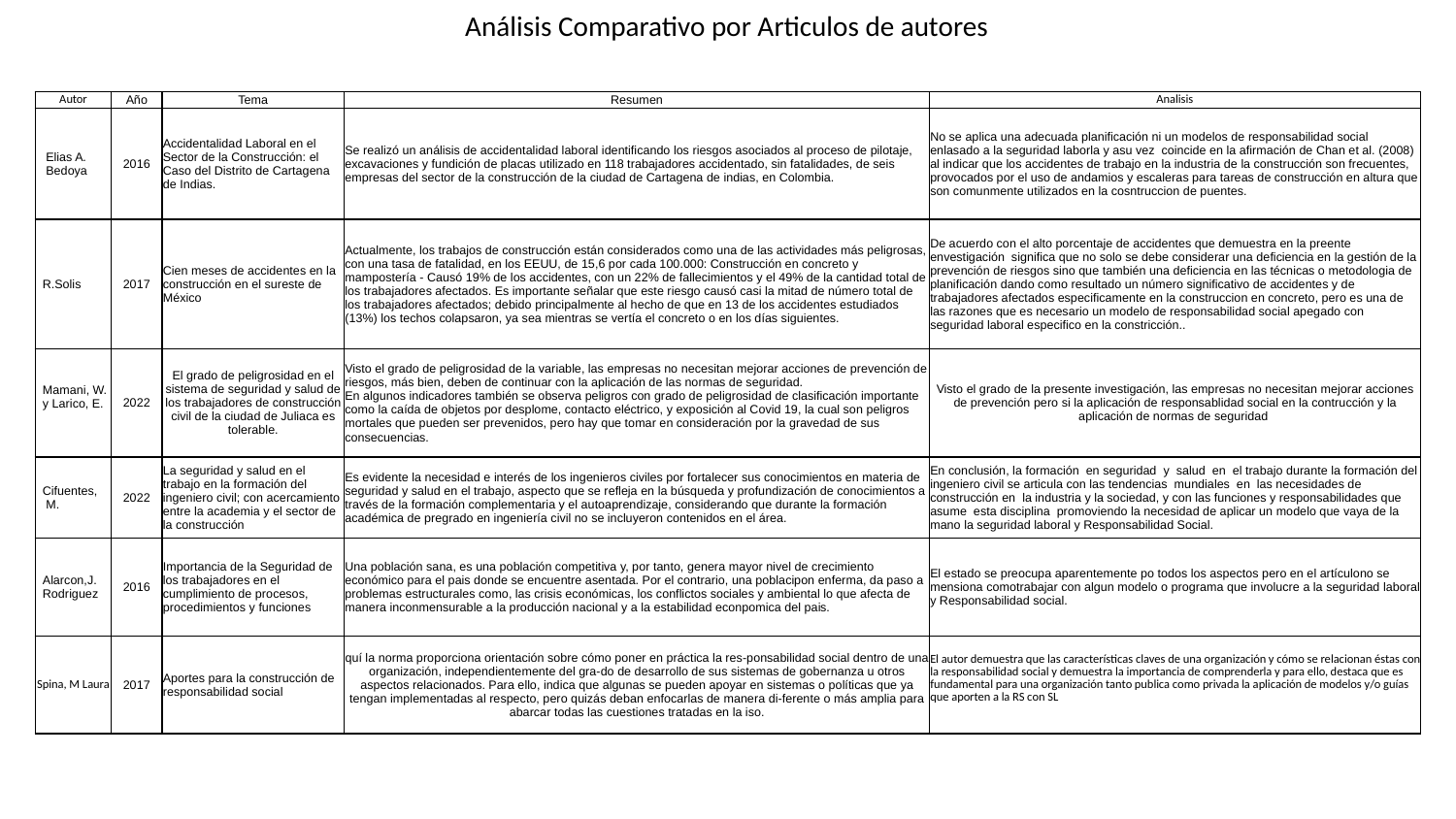

# Análisis Comparativo por Articulos de autores
| Autor | Año | Tema | Resumen | Analisis |
| --- | --- | --- | --- | --- |
| Elias A. Bedoya | 2016 | Accidentalidad Laboral en el Sector de la Construcción: el Caso del Distrito de Cartagena de Indias. | Se realizó un análisis de accidentalidad laboral identificando los riesgos asociados al proceso de pilotaje, excavaciones y fundición de placas utilizado en 118 trabajadores accidentado, sin fatalidades, de seis empresas del sector de la construcción de la ciudad de Cartagena de indias, en Colombia. | No se aplica una adecuada planificación ni un modelos de responsabilidad social enlasado a la seguridad laborla y asu vez coincide en la afirmación de Chan et al. (2008) al indicar que los accidentes de trabajo en la industria de la construcción son frecuentes, provocados por el uso de andamios y escaleras para tareas de construcción en altura que son comunmente utilizados en la cosntruccion de puentes. |
| R.Solis | 2017 | Cien meses de accidentes en la construcción en el sureste de México | Actualmente, los trabajos de construcción están considerados como una de las actividades más peligrosas, con una tasa de fatalidad, en los EEUU, de 15,6 por cada 100.000: Construcción en concreto y mampostería - Causó 19% de los accidentes, con un 22% de fallecimientos y el 49% de la cantidad total de los trabajadores afectados. Es importante señalar que este riesgo causó casi la mitad de número total de los trabajadores afectados; debido principalmente al hecho de que en 13 de los accidentes estudiados (13%) los techos colapsaron, ya sea mientras se vertía el concreto o en los días siguientes. | De acuerdo con el alto porcentaje de accidentes que demuestra en la preente envestigación significa que no solo se debe considerar una deficiencia en la gestión de la prevención de riesgos sino que también una deficiencia en las técnicas o metodologia de planificación dando como resultado un número significativo de accidentes y de trabajadores afectados especificamente en la construccion en concreto, pero es una de las razones que es necesario un modelo de responsabilidad social apegado con seguridad laboral especifico en la constricción.. |
| Mamani, W. y Larico, E. | 2022 | El grado de peligrosidad en el sistema de seguridad y salud de los trabajadores de construcción civil de la ciudad de Juliaca es tolerable. | Visto el grado de peligrosidad de la variable, las empresas no necesitan mejorar acciones de prevención de riesgos, más bien, deben de continuar con la aplicación de las normas de seguridad. En algunos indicadores también se observa peligros con grado de peligrosidad de clasificación importante como la caída de objetos por desplome, contacto eléctrico, y exposición al Covid 19, la cual son peligros mortales que pueden ser prevenidos, pero hay que tomar en consideración por la gravedad de sus consecuencias. | Visto el grado de la presente investigación, las empresas no necesitan mejorar acciones de prevención pero si la aplicación de responsablidad social en la contrucción y la aplicación de normas de seguridad |
| Cifuentes, M. | 2022 | La seguridad y salud en el trabajo en la formación del ingeniero civil; con acercamiento entre la academia y el sector de la construcción | Es evidente la necesidad e interés de los ingenieros civiles por fortalecer sus conocimientos en materia de seguridad y salud en el trabajo, aspecto que se refleja en la búsqueda y profundización de conocimientos a través de la formación complementaria y el autoaprendizaje, considerando que durante la formación académica de pregrado en ingeniería civil no se incluyeron contenidos en el área. | En conclusión, la formación en seguridad y salud en el trabajo durante la formación del ingeniero civil se articula con las tendencias mundiales en las necesidades de construcción en la industria y la sociedad, y con las funciones y responsabilidades que asume esta disciplina promoviendo la necesidad de aplicar un modelo que vaya de la mano la seguridad laboral y Responsabilidad Social. |
| Alarcon,J. Rodriguez | 2016 | Importancia de la Seguridad de los trabajadores en el cumplimiento de procesos, procedimientos y funciones | Una población sana, es una población competitiva y, por tanto, genera mayor nivel de crecimiento económico para el pai­s donde se encuentre asentada. Por el contrario, una poblacipon enferma, da paso a problemas estructurales como, las crisis económicas, los conflictos sociales y ambiental lo que afecta de manera inconmensurable a la producción nacional y a la estabilidad econpomica del pai­s. | El estado se preocupa aparentemente po todos los aspectos pero en el artículono se mensiona comotrabajar con algun modelo o programa que involucre a la seguridad laboral y Responsabilidad social. |
| Spina, M Laura | 2017 | Aportes para la construcción de responsabilidad social | quí la norma proporciona orientación sobre cómo poner en práctica la res-ponsabilidad social dentro de una organización, independientemente del gra-do de desarrollo de sus sistemas de gobernanza u otros aspectos relacionados. Para ello, indica que algunas se pueden apoyar en sistemas o políticas que ya tengan implementadas al respecto, pero quizás deban enfocarlas de manera di-ferente o más amplia para abarcar todas las cuestiones tratadas en la iso. | El autor demuestra que las características claves de una organización y cómo se relacionan éstas con la responsabilidad social y demuestra la importancia de comprenderla y para ello, destaca que es fundamental para una organización tanto publica como privada la aplicación de modelos y/o guías que aporten a la RS con SL |